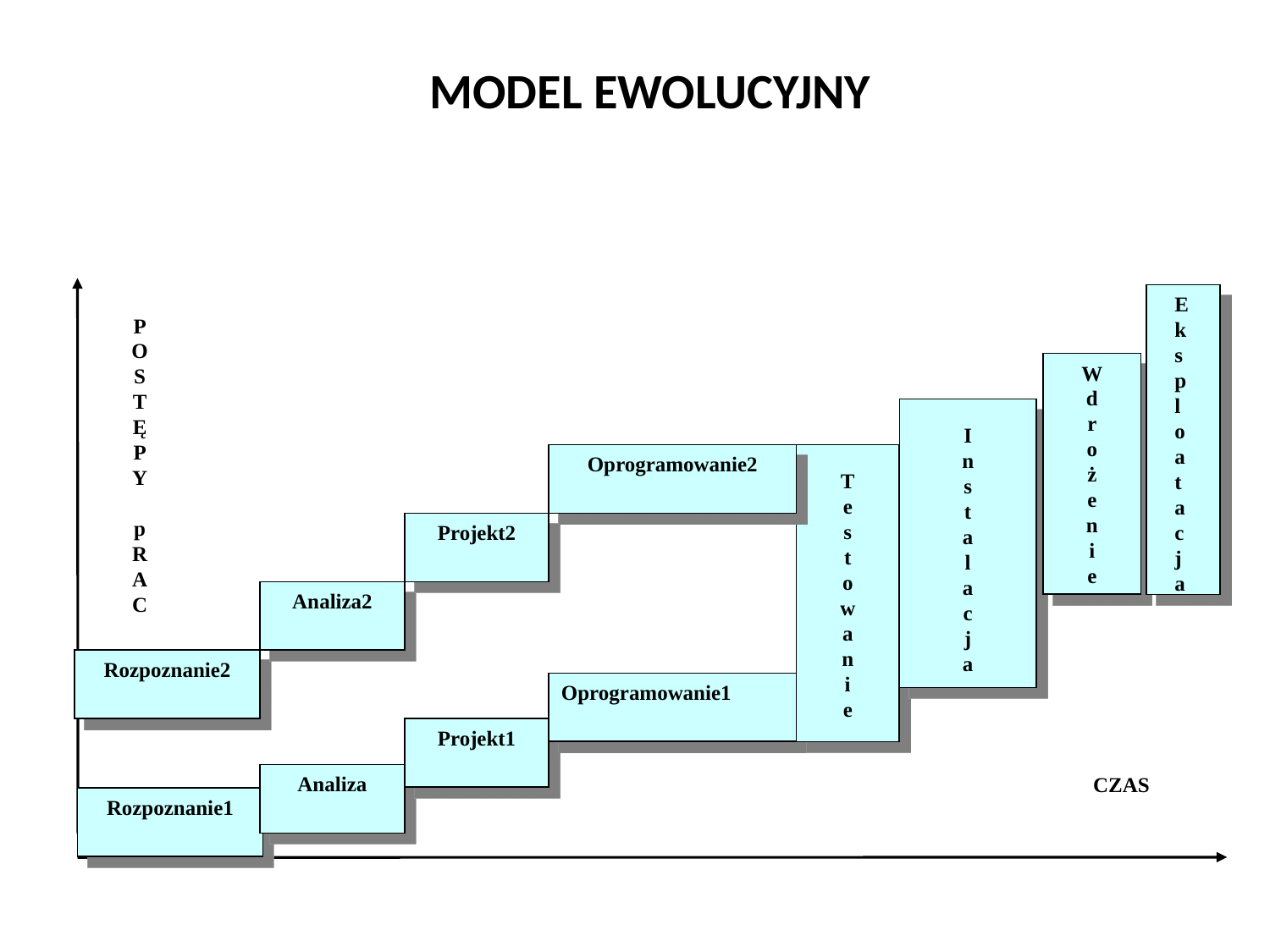

# MODEL EWOLUCYJNY

   E
   k
   s
   p
   l
   o
   a
   t
   a
   c
   j
   a

P
O
S
T
Ę
P
Y

p
R
A
C

W
d
r
o
ż
e
n
i
e

I
n
s
t
a
l
a
c
j
a

T
e
s
t
o
w
a
n
i
e

Oprogramowanie2
Projekt2
Analiza2
Rozpoznanie2
Oprogramowanie1
Projekt1
Analiza
CZAS
Rozpoznanie1